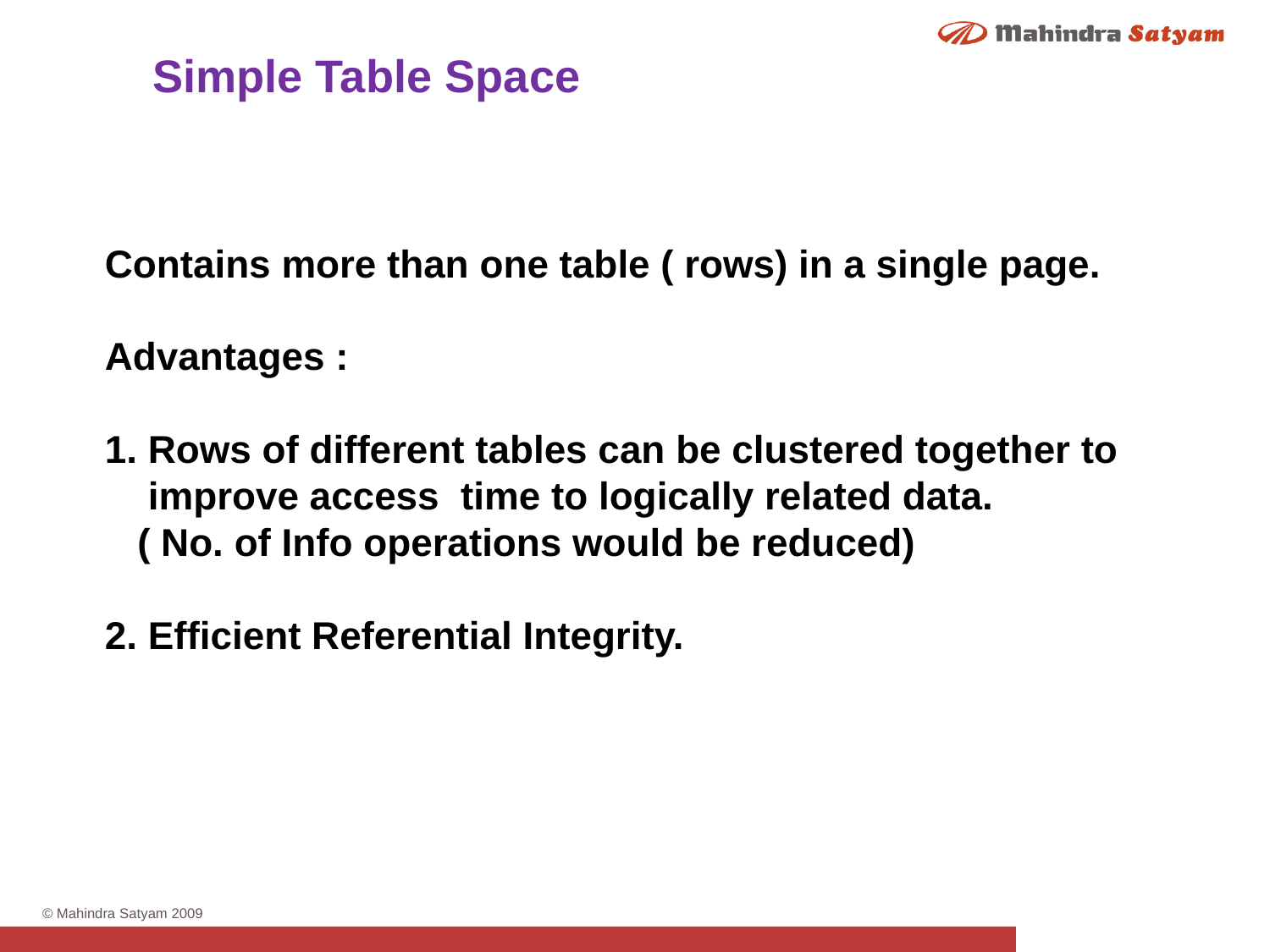

Simple Table Space
Contains more than one table ( rows) in a single page.

Advantages :

1. Rows of different tables can be clustered together to
    improve access  time to logically related data.
   ( No. of Info operations would be reduced)

2. Efficient Referential Integrity.